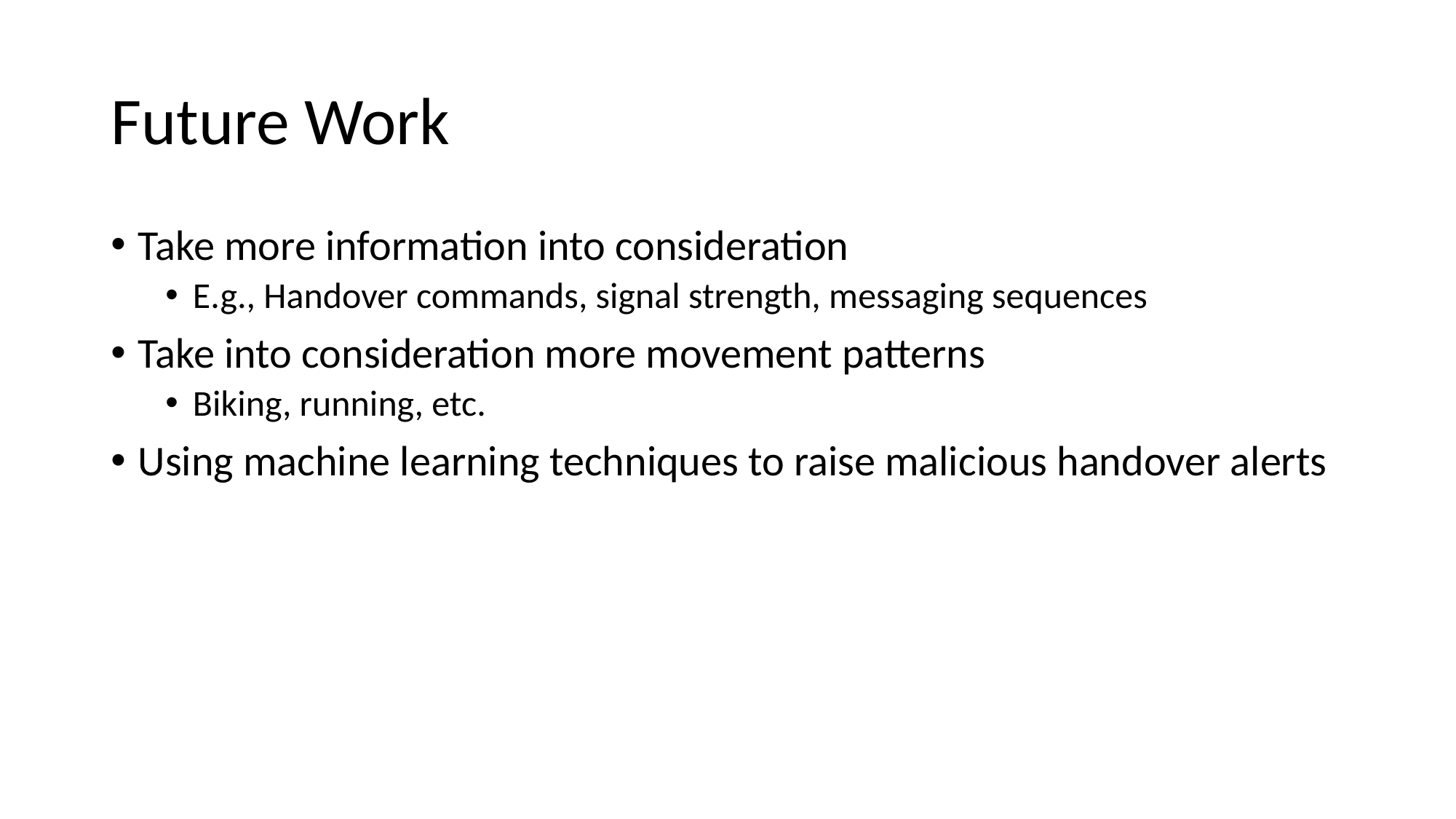

# Future Work
Take more information into consideration
E.g., Handover commands, signal strength, messaging sequences
Take into consideration more movement patterns
Biking, running, etc.
Using machine learning techniques to raise malicious handover alerts